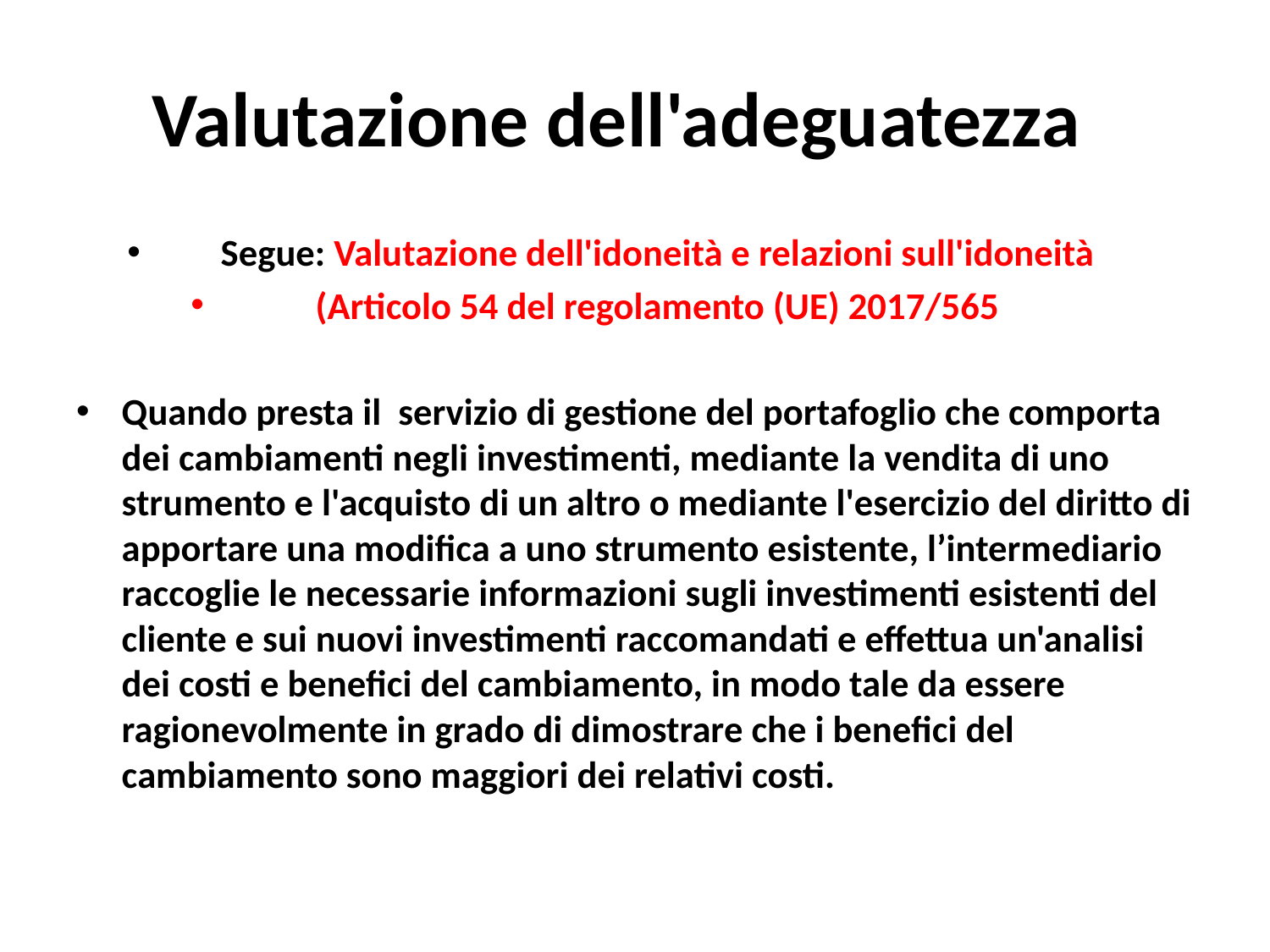

# Valutazione dell'adeguatezza
Segue: Valutazione dell'idoneità e relazioni sull'idoneità
(Articolo 54 del regolamento (UE) 2017/565

Quando presta il  servizio di gestione del portafoglio che comporta dei cambiamenti negli investimenti, mediante la vendita di uno strumento e l'acquisto di un altro o mediante l'esercizio del diritto di apportare una modifica a uno strumento esistente, l’intermediario raccoglie le necessarie informazioni sugli investimenti esistenti del cliente e sui nuovi investimenti raccomandati e effettua un'analisi dei costi e benefici del cambiamento, in modo tale da essere ragionevolmente in grado di dimostrare che i benefici del cambiamento sono maggiori dei relativi costi.